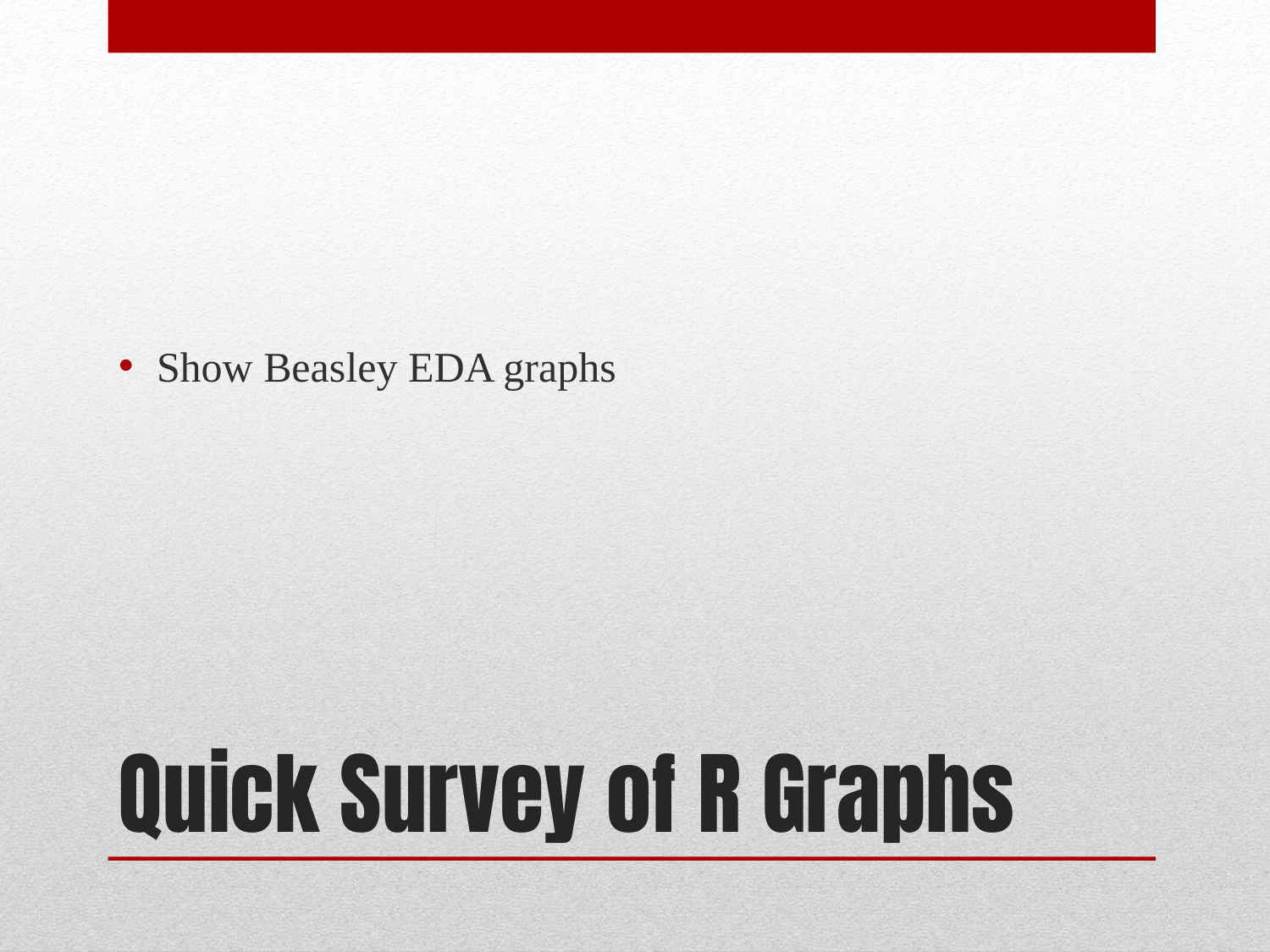

Show Beasley EDA graphs
# Quick Survey of R Graphs